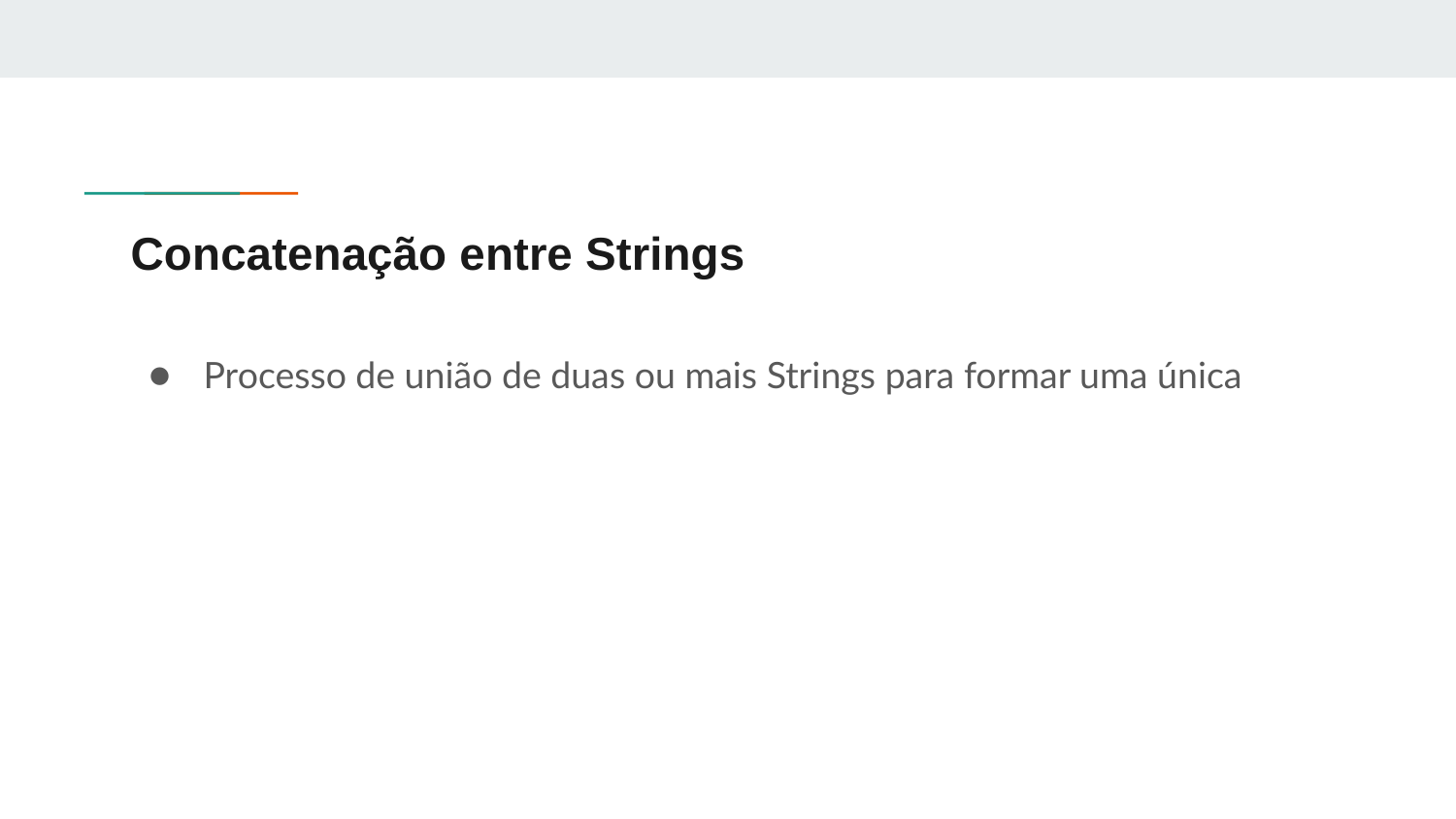

# Concatenação entre Strings
Processo de união de duas ou mais Strings para formar uma única